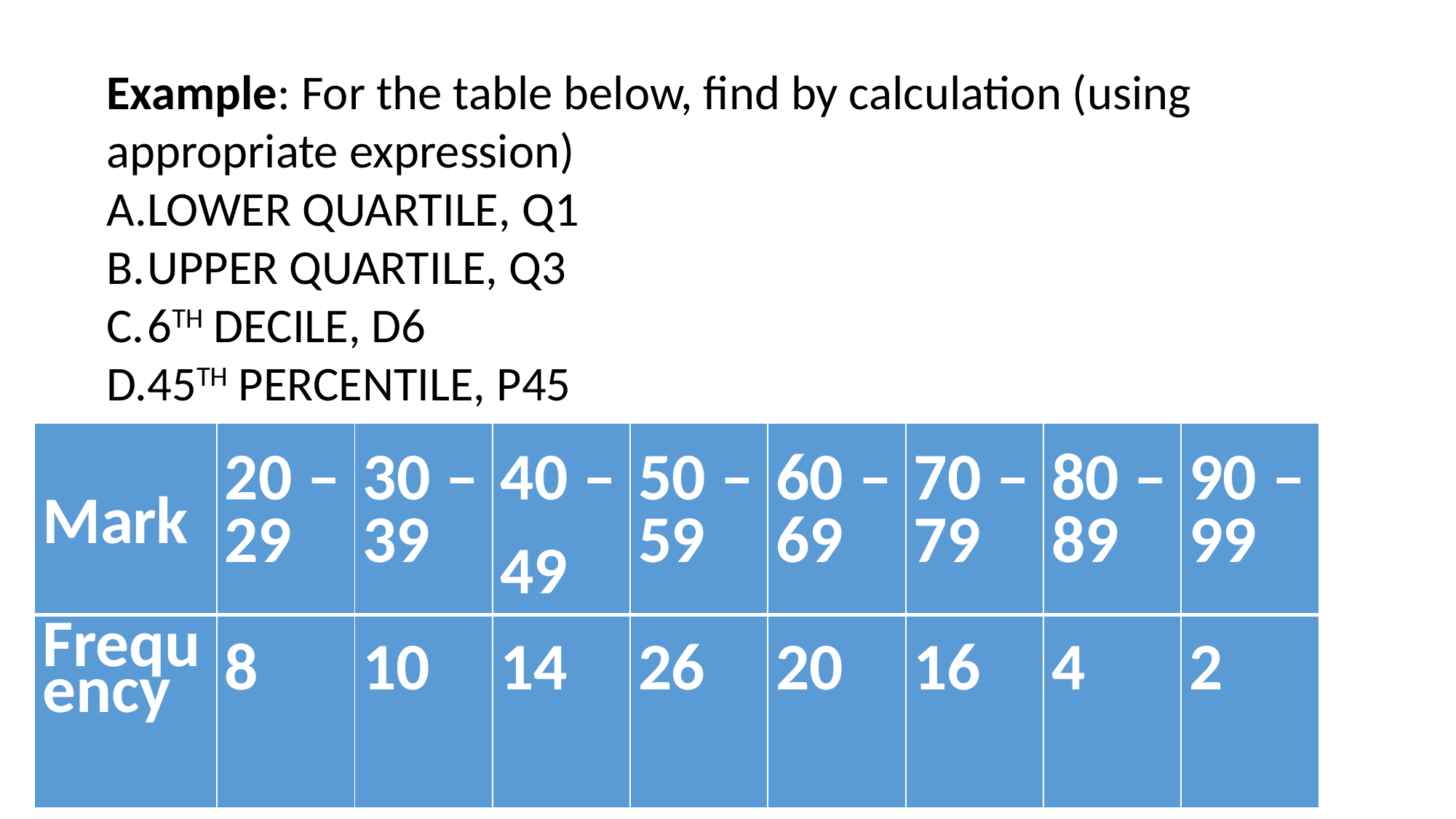

Example: For the table below, find by calculation (using appropriate expression)
LOWER QUARTILE, Q1
UPPER QUARTILE, Q3
6TH DECILE, D6
45TH PERCENTILE, P45
| Mark | 20 – 29 | 30 – 39 | 40 – 49 | 50 – 59 | 60 – 69 | 70 – 79 | 80 – 89 | 90 – 99 |
| --- | --- | --- | --- | --- | --- | --- | --- | --- |
| Frequ ency | 8 | 10 | 14 | 26 | 20 | 16 | 4 | 2 |